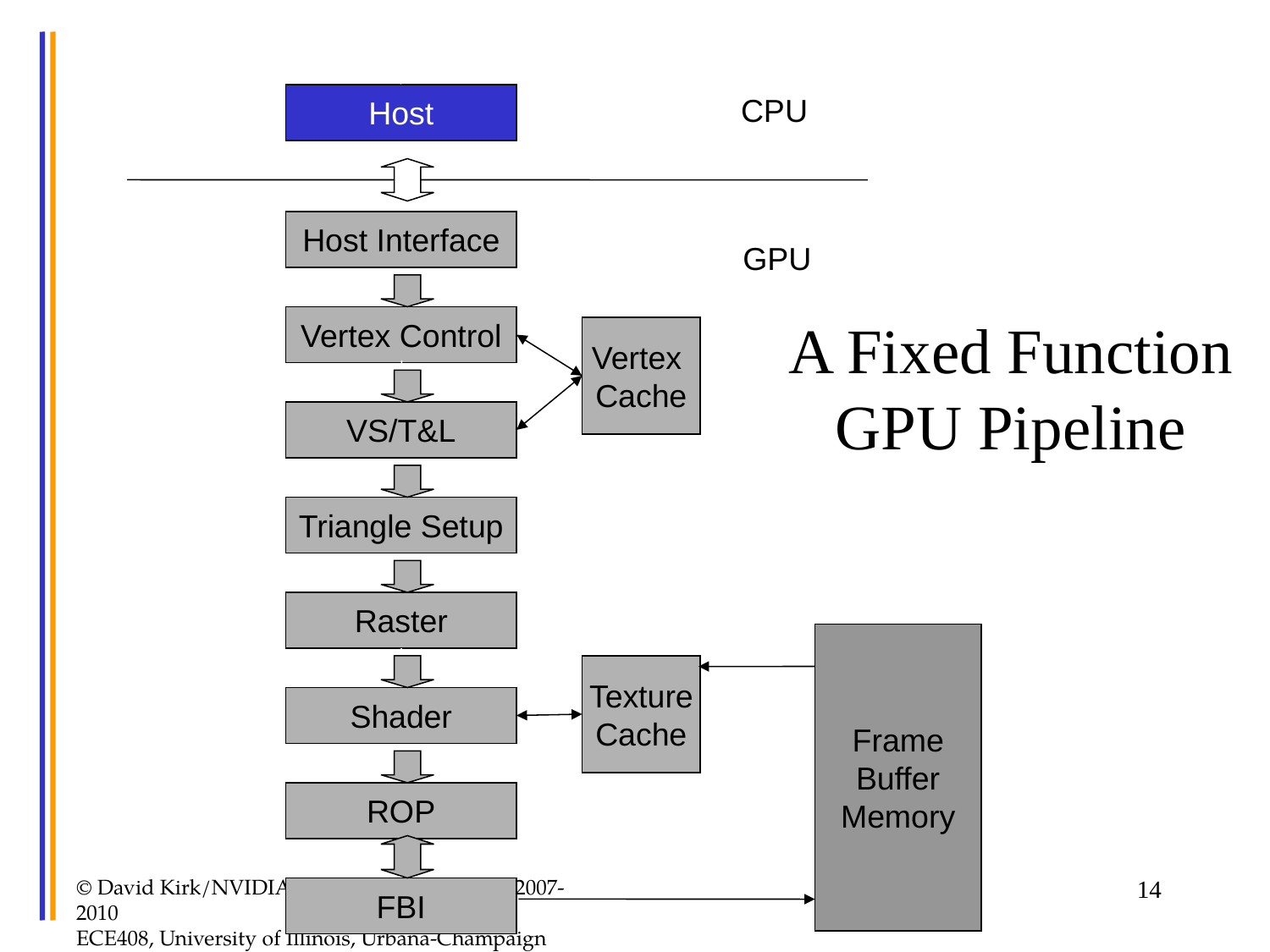

Host
CPU

Host Interface
GPU

Vertex Control
# A Fixed Function GPU Pipeline
Vertex
Cache

VS/T&L

Triangle Setup

Raster
Frame
Buffer
Memory

Texture
Cache

Shader

ROP

© David Kirk/NVIDIA and Wen-mei W. Hwu, 2007-2010
ECE408, University of Illinois, Urbana-Champaign
14
FBI